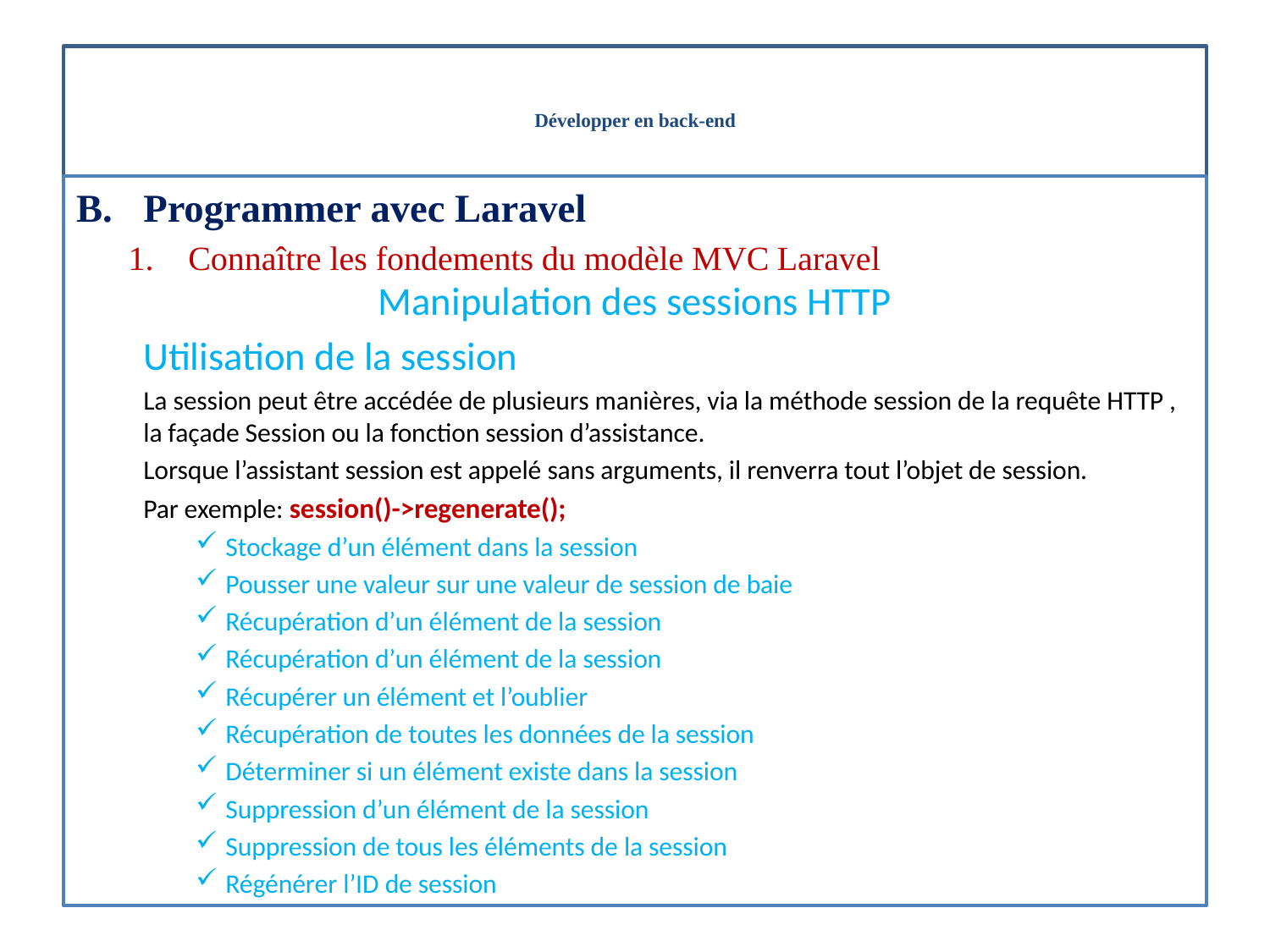

# Développer en back-end
Programmer avec Laravel
Connaître les fondements du modèle MVC Laravel
Manipulation des sessions HTTP
Utilisation de la session
La session peut être accédée de plusieurs manières, via la méthode session de la requête HTTP , la façade Session ou la fonction session d’assistance.
Lorsque l’assistant session est appelé sans arguments, il renverra tout l’objet de session.
Par exemple: session()->regenerate();
Stockage d’un élément dans la session
Pousser une valeur sur une valeur de session de baie
Récupération d’un élément de la session
Récupération d’un élément de la session
Récupérer un élément et l’oublier
Récupération de toutes les données de la session
Déterminer si un élément existe dans la session
Suppression d’un élément de la session
Suppression de tous les éléments de la session
Régénérer l’ID de session